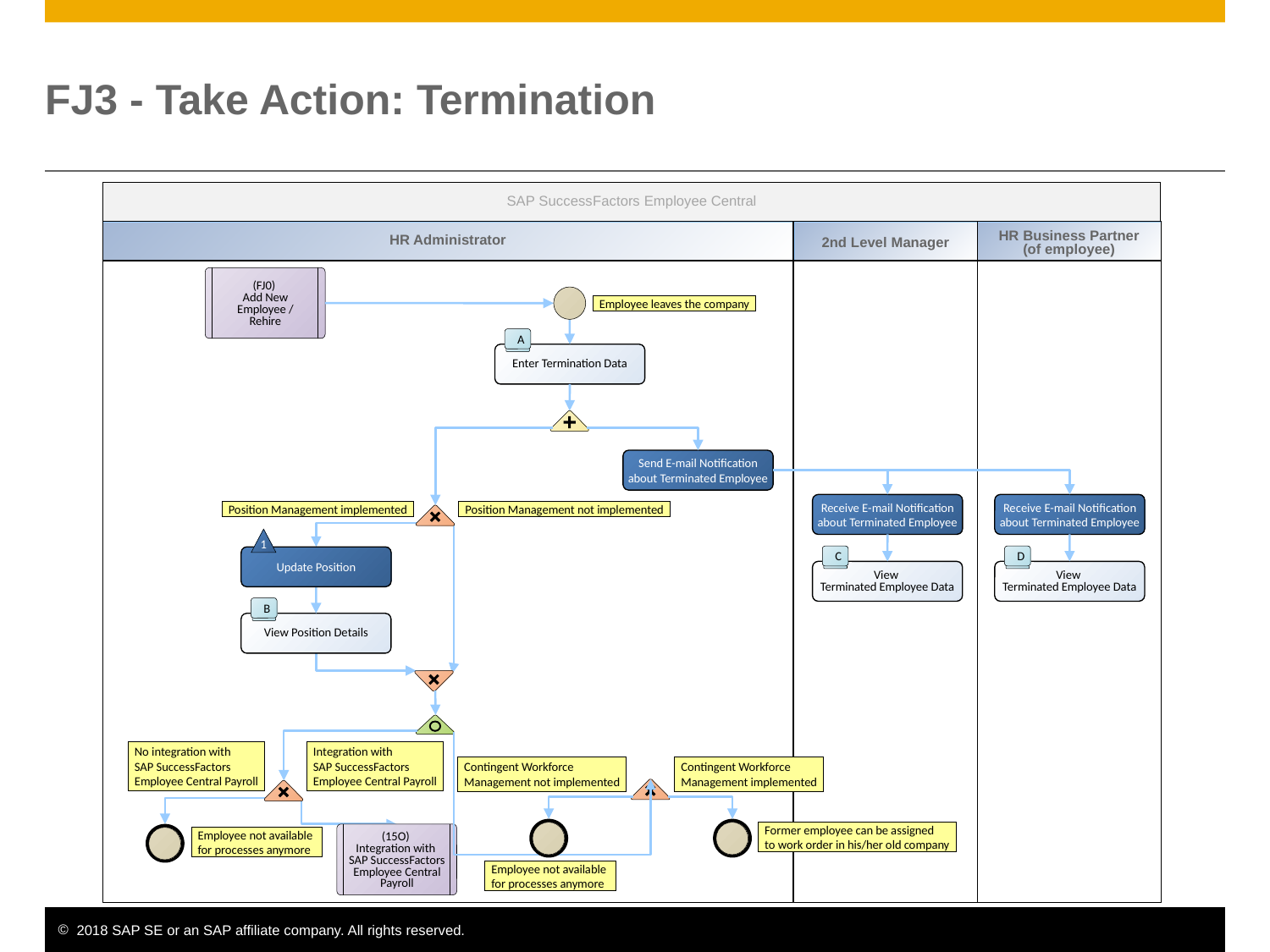

# FJ3 - Take Action: Termination
SAP SuccessFactors Employee Central
HR Administrator
2nd Level Manager
HR Business Partner
(of employee)

(FJ0)
Add New Employee / Rehire

Employee leaves the company
A

Enter Termination Data

Send E-mail Notification about Terminated Employee

Receive E-mail Notification about Terminated Employee

Receive E-mail Notification about Terminated Employee
Position Management implemented
Position Management not implemented

1
Update Position

C

View
Terminated Employee Data

D

View
Terminated Employee Data

B

View Position Details

No integration with
SAP SuccessFactors
Employee Central Payroll
Integration with
SAP SuccessFactors
Employee Central Payroll
Contingent Workforce
Management implemented
Contingent Workforce
Management not implemented

Former employee can be assigned
to work order in his/her old company

(15O)
Integration with
SAP SuccessFactors Employee Central Payroll

Employee not available
for processes anymore
Employee not available
for processes anymore